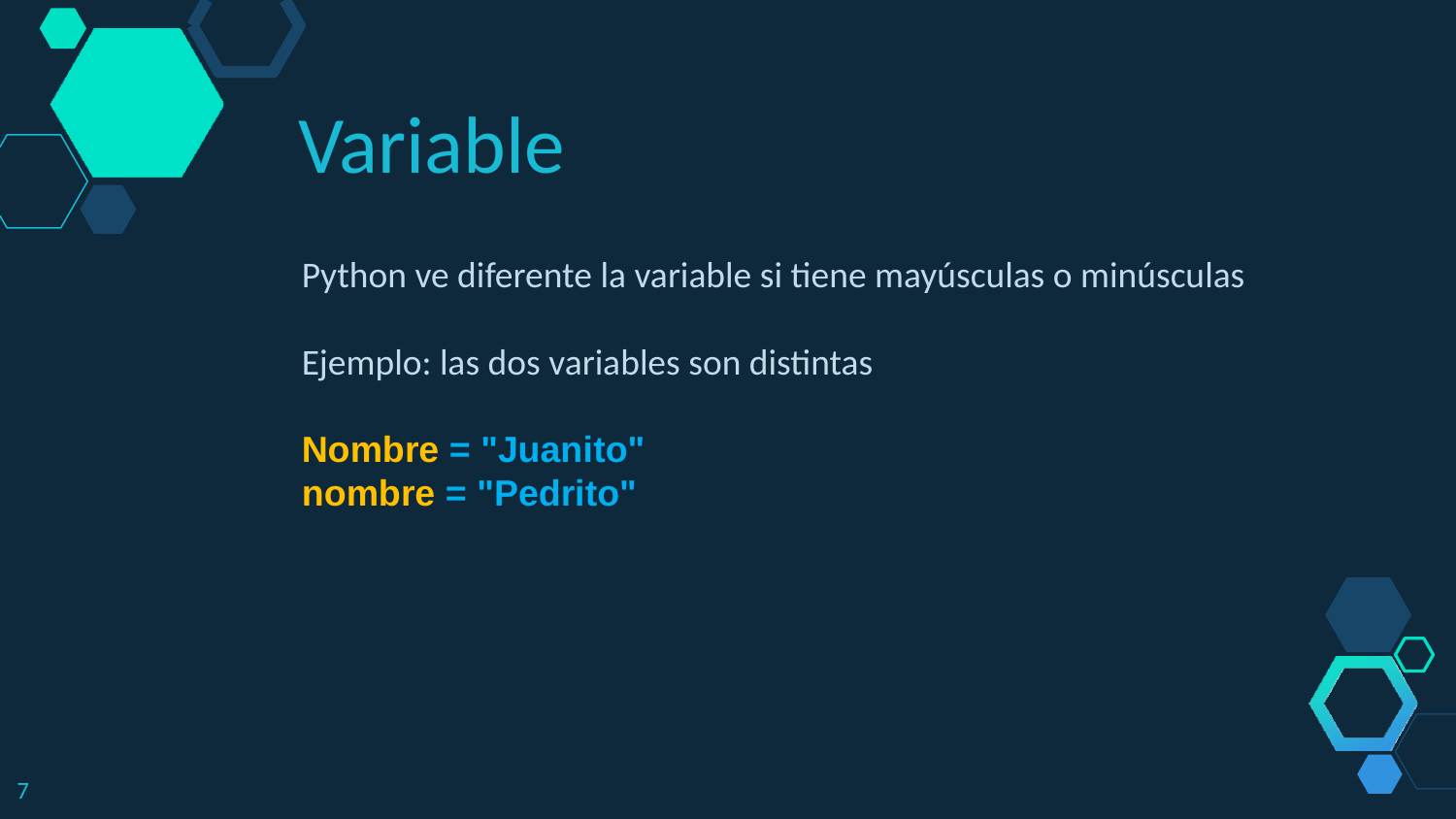

# Variable

Python ve diferente la variable si tiene mayúsculas o minúsculas

Ejemplo: las dos variables son distintas

Nombre = "Juanito"
nombre = "Pedrito"

7